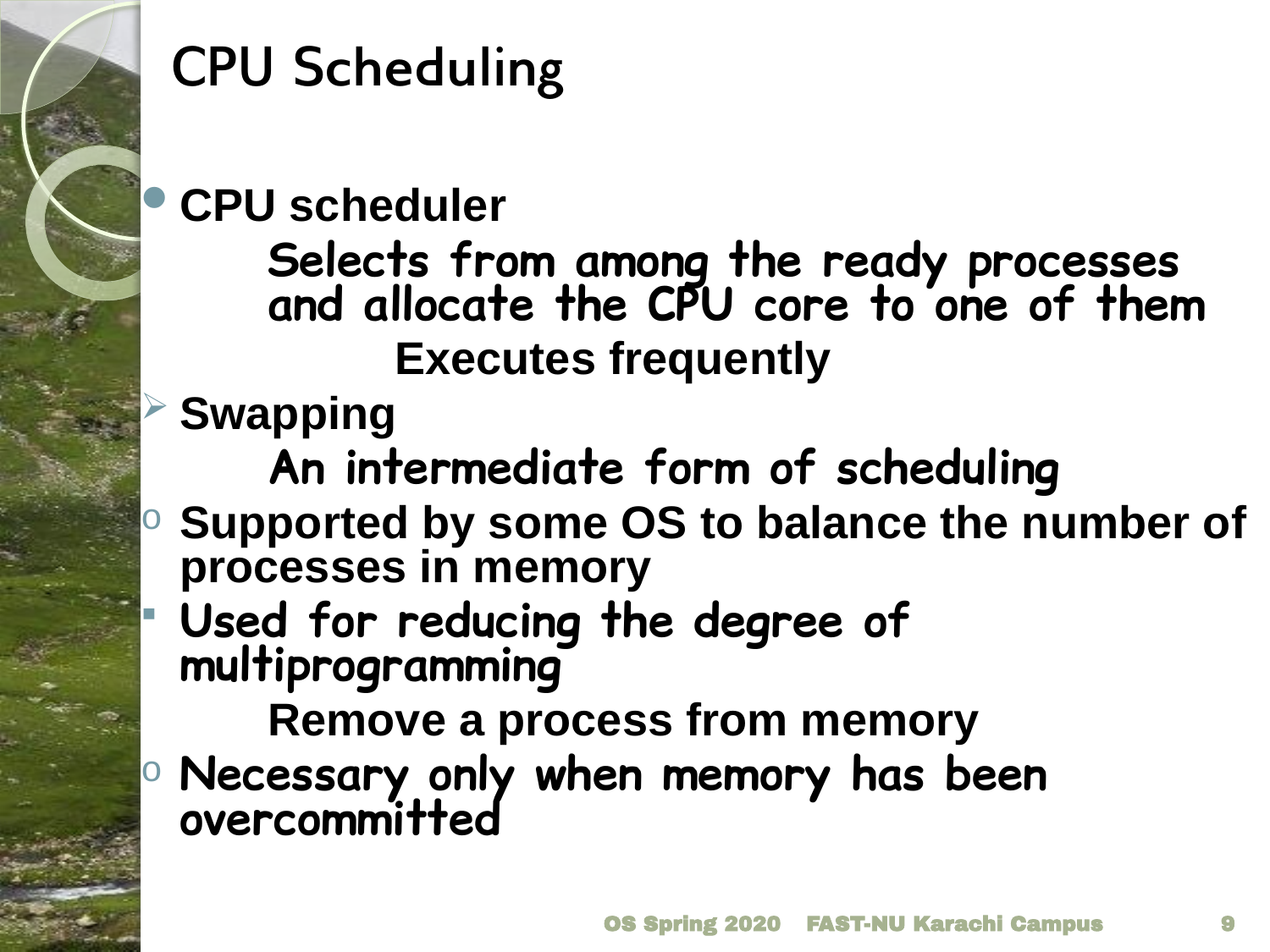

# CPU Scheduling
CPU scheduler
	Selects from among the ready processes 	and allocate the CPU core to one of them
		Executes frequently
Swapping
	An intermediate form of scheduling
Supported by some OS to balance the number of processes in memory
Used for reducing the degree of multiprogramming
	Remove a process from memory
Necessary only when memory has been overcommitted
OS Spring 2020
FAST-NU Karachi Campus
9